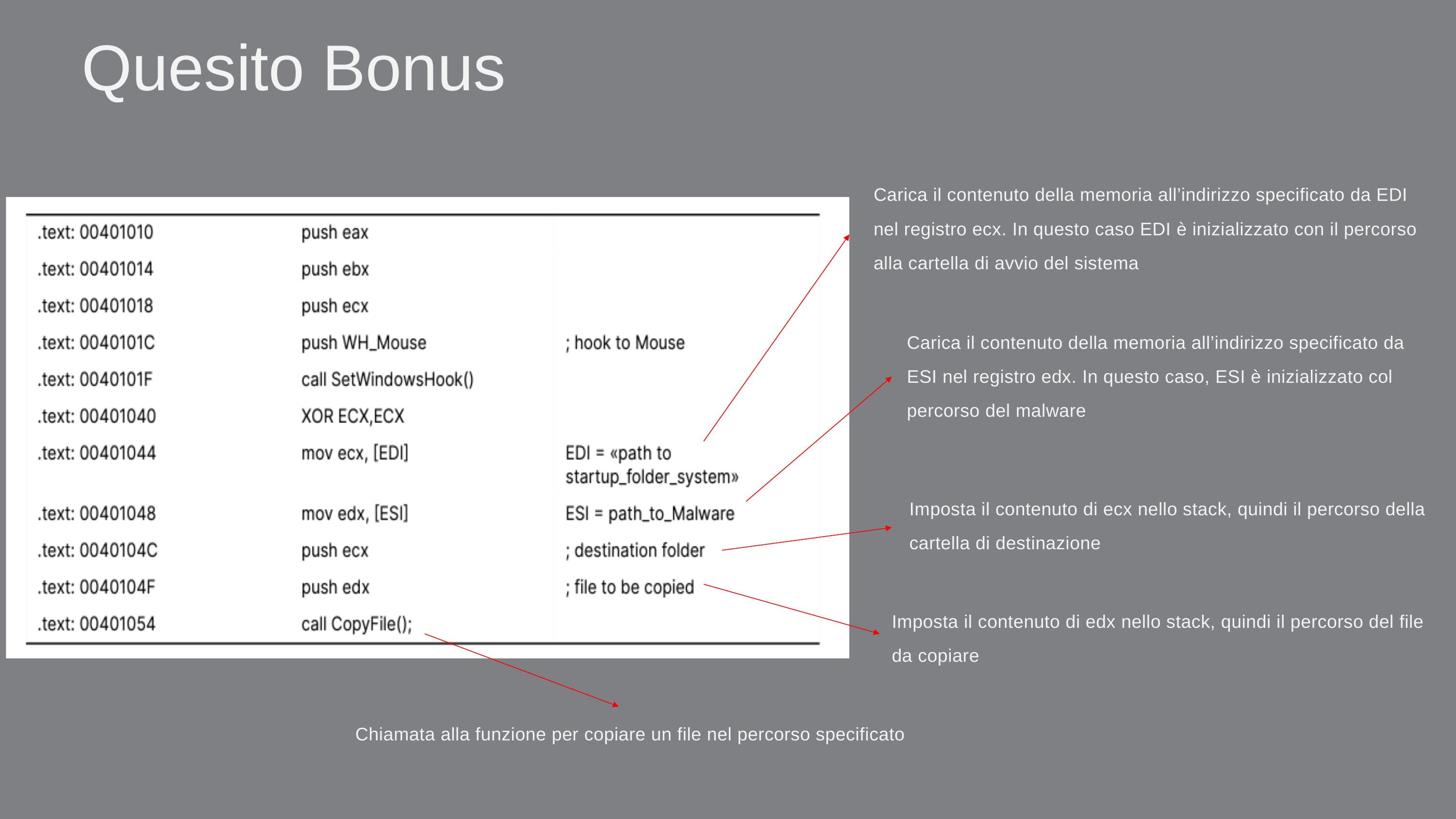

Quesito Bonus
Carica il contenuto della memoria all’indirizzo specificato da EDI nel registro ecx. In questo caso EDI è inizializzato con il percorso alla cartella di avvio del sistema

Carica il contenuto della memoria all’indirizzo specificato da ESI nel registro edx. In questo caso, ESI è inizializzato col percorso del malware
Imposta il contenuto di ecx nello stack, quindi il percorso della cartella di destinazione
Imposta il contenuto di edx nello stack, quindi il percorso del file da copiare
Chiamata alla funzione per copiare un file nel percorso specificato